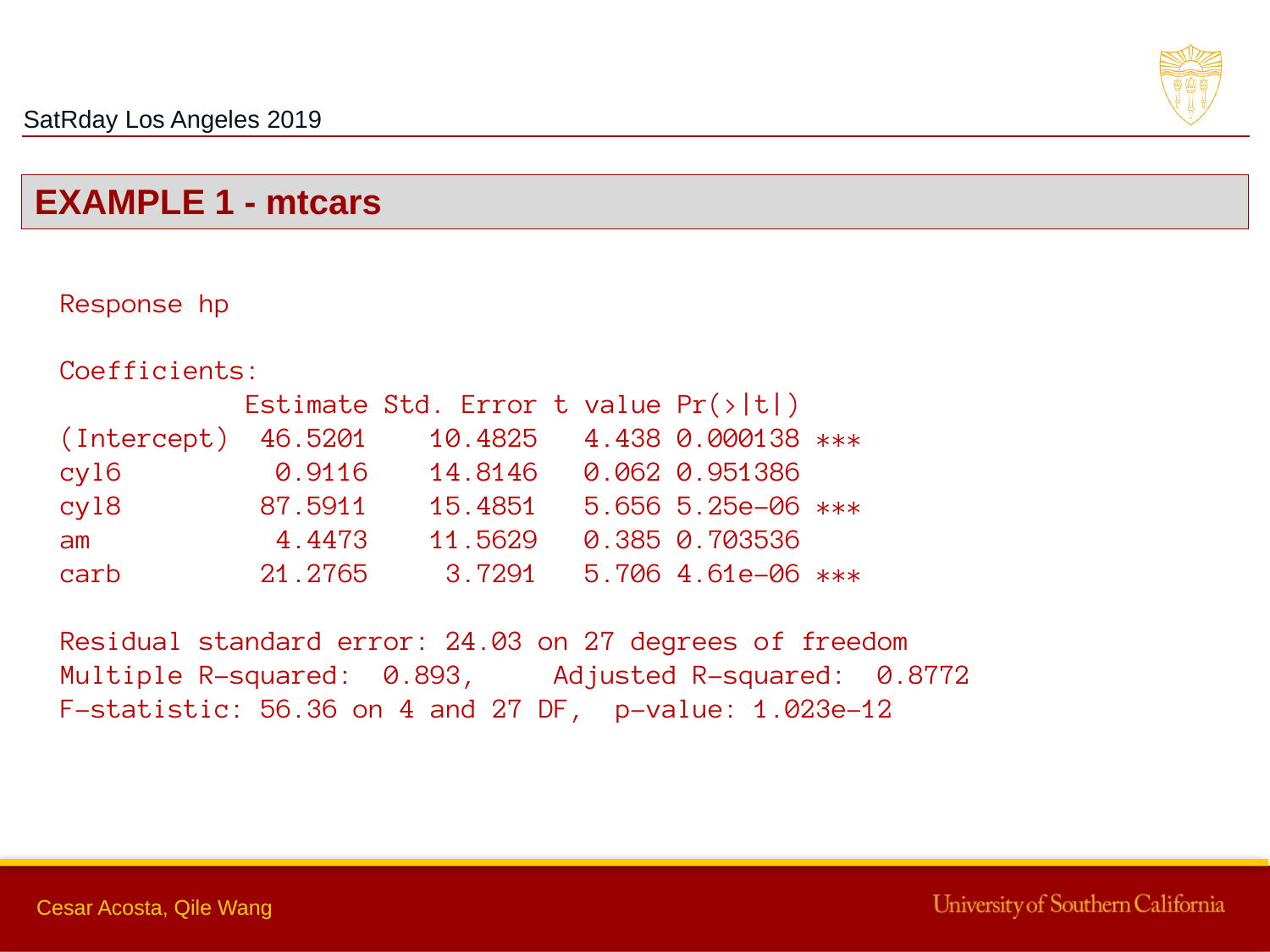

EXAMPLE 1 - mtcars

Response hp

Coefficients:
            Estimate Std. Error t value Pr(>|t|)
(Intercept)  46.5201    10.4825   4.438 0.000138 ***
cyl6          0.9116    14.8146   0.062 0.951386
cyl8         87.5911    15.4851   5.656 5.25e-06 ***
am            4.4473    11.5629   0.385 0.703536
carb         21.2765     3.7291   5.706 4.61e-06 ***

Residual standard error: 24.03 on 27 degrees of freedom
Multiple R-squared:  0.893,     Adjusted R-squared:  0.8772
F-statistic: 56.36 on 4 and 27 DF,  p-value: 1.023e-12